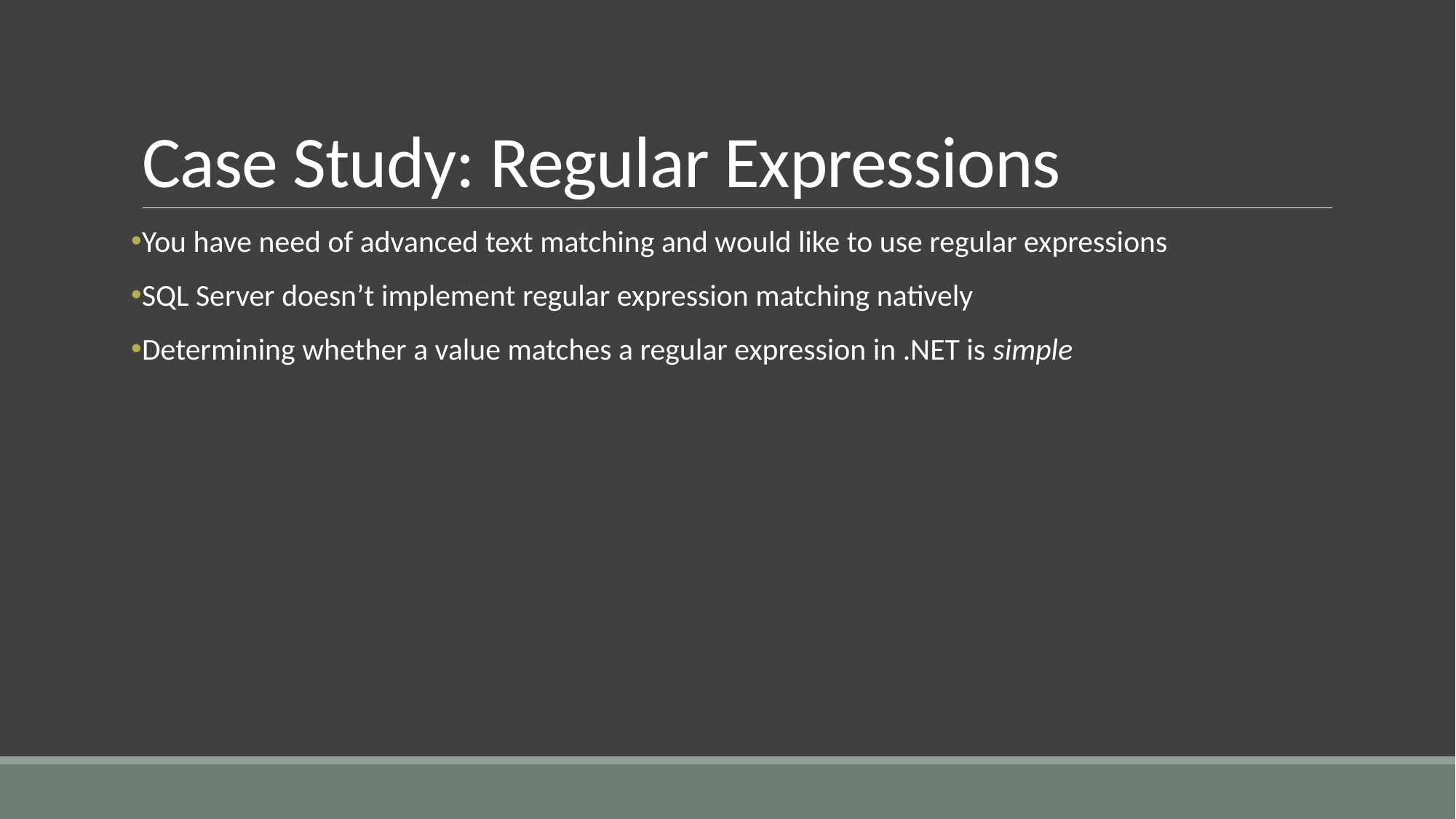

# Case Study: Regular Expressions
You have need of advanced text matching and would like to use regular expressions
SQL Server doesn’t implement regular expression matching natively
Determining whether a value matches a regular expression in .NET is simple